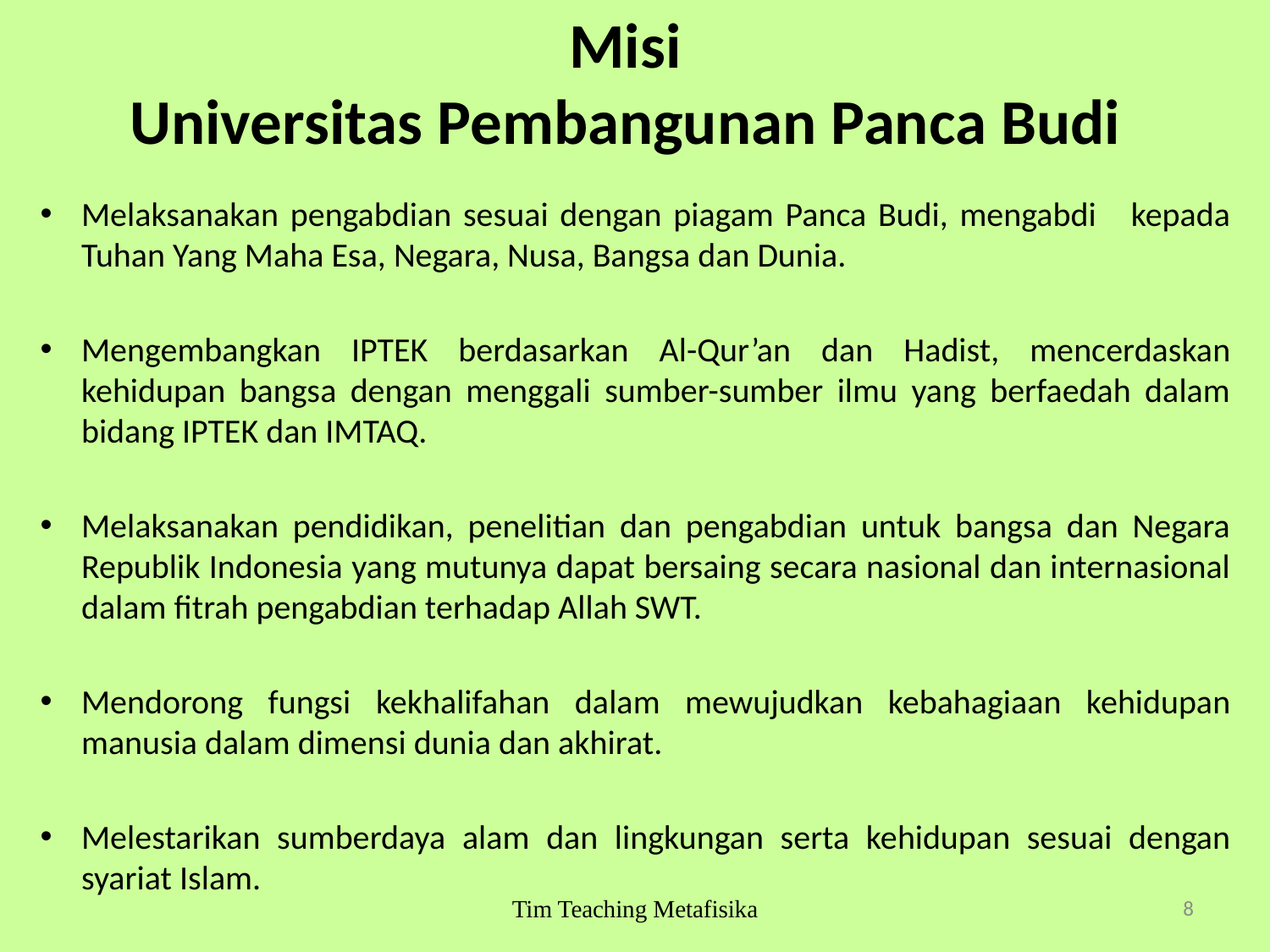

Misi
Universitas Pembangunan Panca Budi
Melaksanakan pengabdian sesuai dengan piagam Panca Budi, mengabdi   kepada Tuhan Yang Maha Esa, Negara, Nusa, Bangsa dan Dunia.

Mengembangkan IPTEK berdasarkan Al-Qur’an dan Hadist, mencerdaskan kehidupan bangsa dengan menggali sumber-sumber ilmu yang berfaedah dalam bidang IPTEK dan IMTAQ.

Melaksanakan pendidikan, penelitian dan pengabdian untuk bangsa dan Negara Republik Indonesia yang mutunya dapat bersaing secara nasional dan internasional dalam fitrah pengabdian terhadap Allah SWT.

Mendorong fungsi kekhalifahan dalam mewujudkan kebahagiaan kehidupan manusia dalam dimensi dunia dan akhirat.

Melestarikan sumberdaya alam dan lingkungan serta kehidupan sesuai dengan syariat Islam.
Tim Teaching Metafisika
8